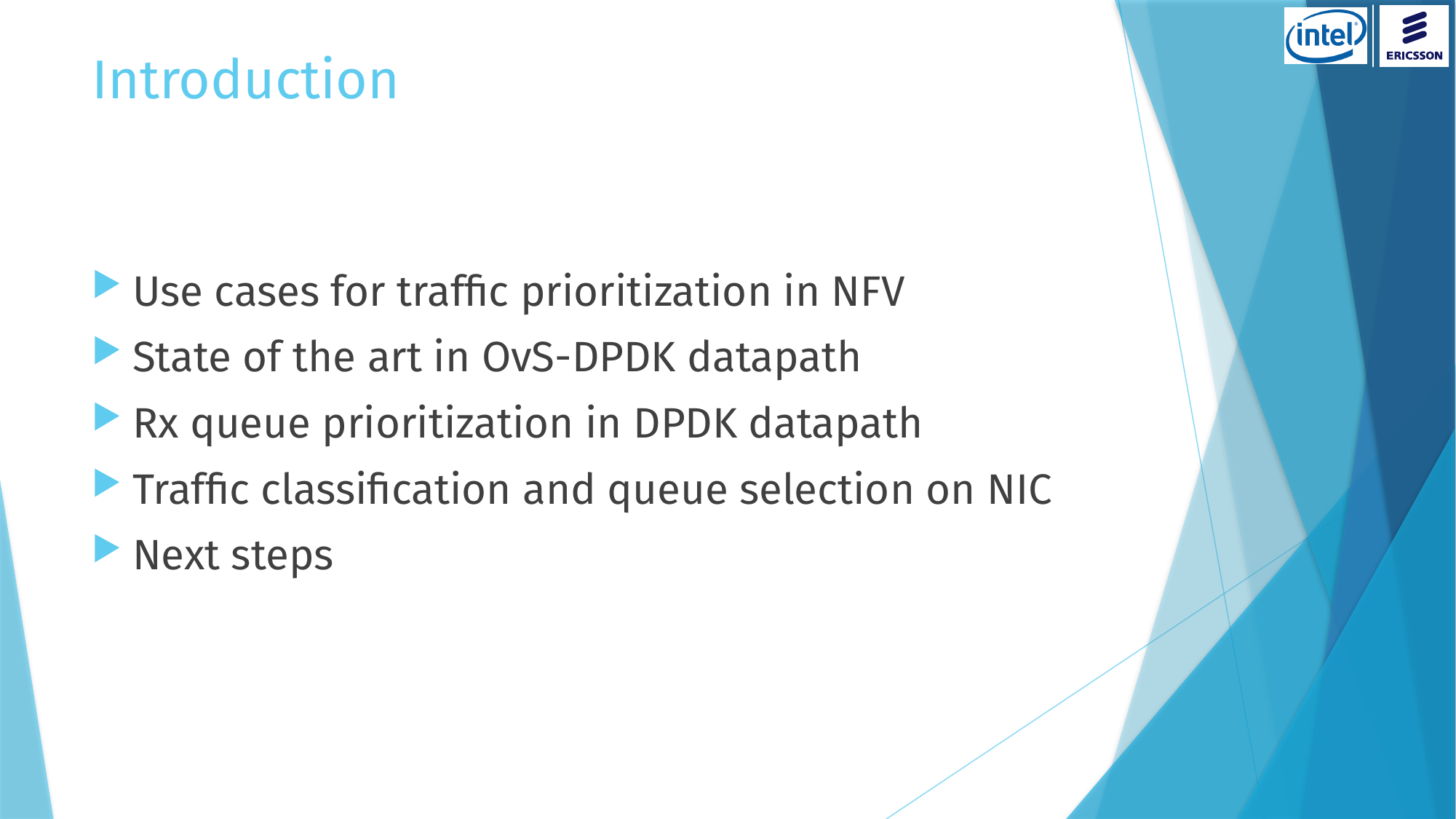

# Introduction
Use cases for traffic prioritization in NFV
State of the art in OvS-DPDK datapath
Rx queue prioritization in DPDK datapath
Traffic classification and queue selection on NIC
Next steps